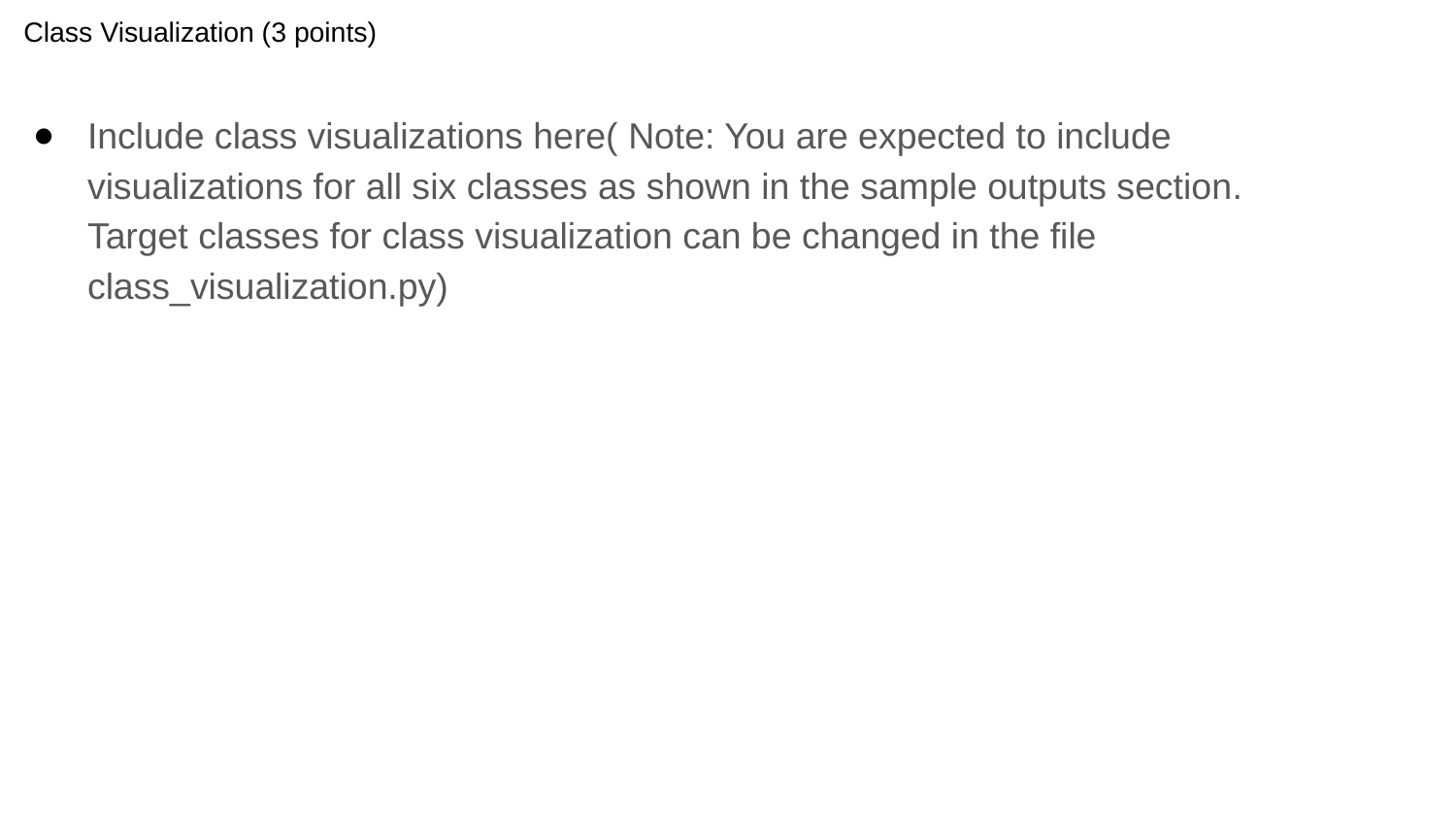

# Class Visualization (3 points)
Include class visualizations here( Note: You are expected to include visualizations for all six classes as shown in the sample outputs section. Target classes for class visualization can be changed in the file class_visualization.py)